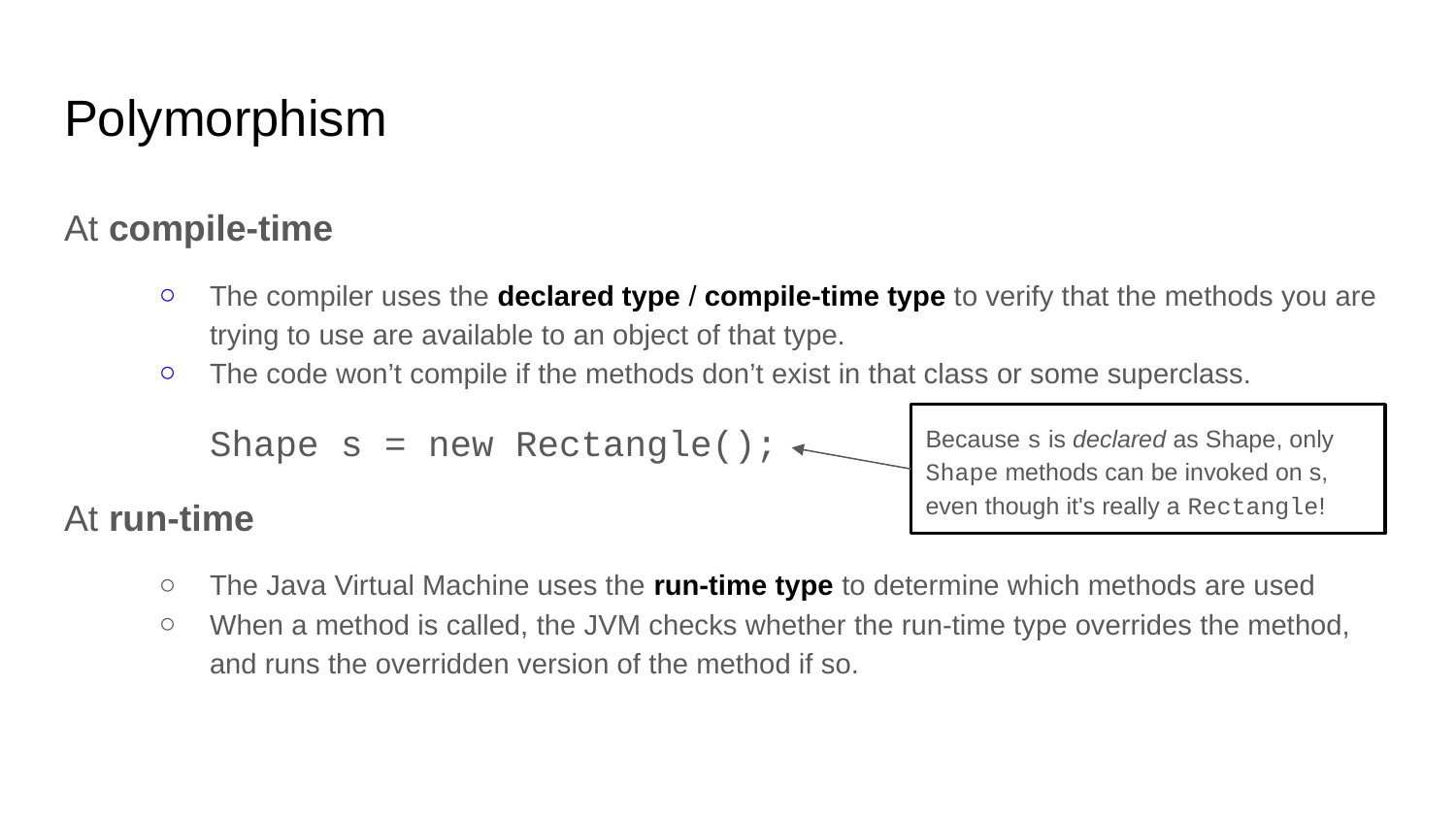

# Polymorphism
At compile-time
The compiler uses the declared type / compile-time type to verify that the methods you are trying to use are available to an object of that type.
The code won’t compile if the methods don’t exist in that class or some superclass.
Shape s = new Rectangle();
At run-time
The Java Virtual Machine uses the run-time type to determine which methods are used
When a method is called, the JVM checks whether the run-time type overrides the method, and runs the overridden version of the method if so.
Because s is declared as Shape, only Shape methods can be invoked on s, even though it's really a Rectangle!